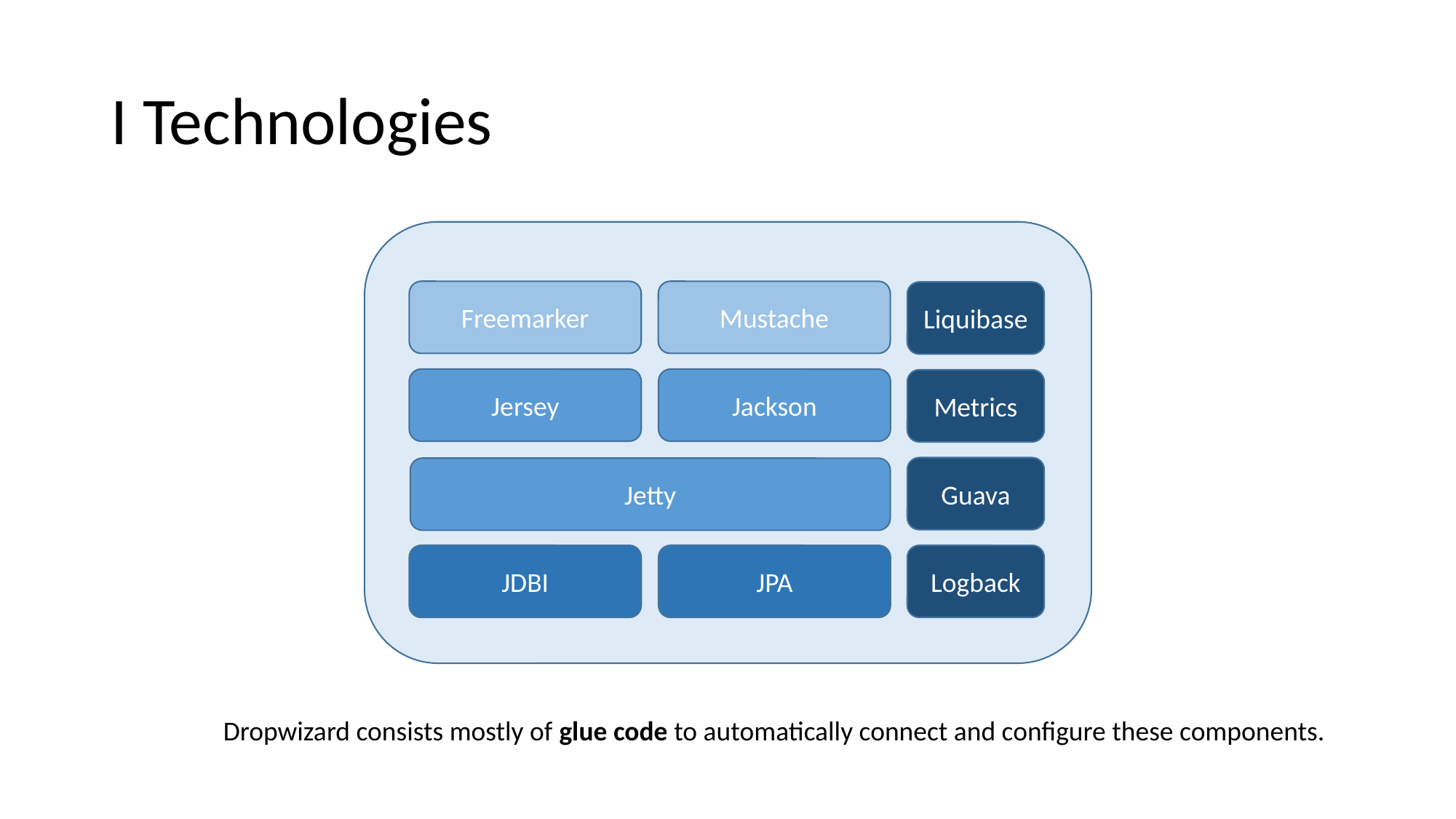

# I Technologies

Mustache
Freemarker
Liquibase
Jersey
Jackson
Metrics
Guava
Jetty
Logback
JPA
JDBI
Dropwizard consists mostly of glue code to automatically connect and configure these components.